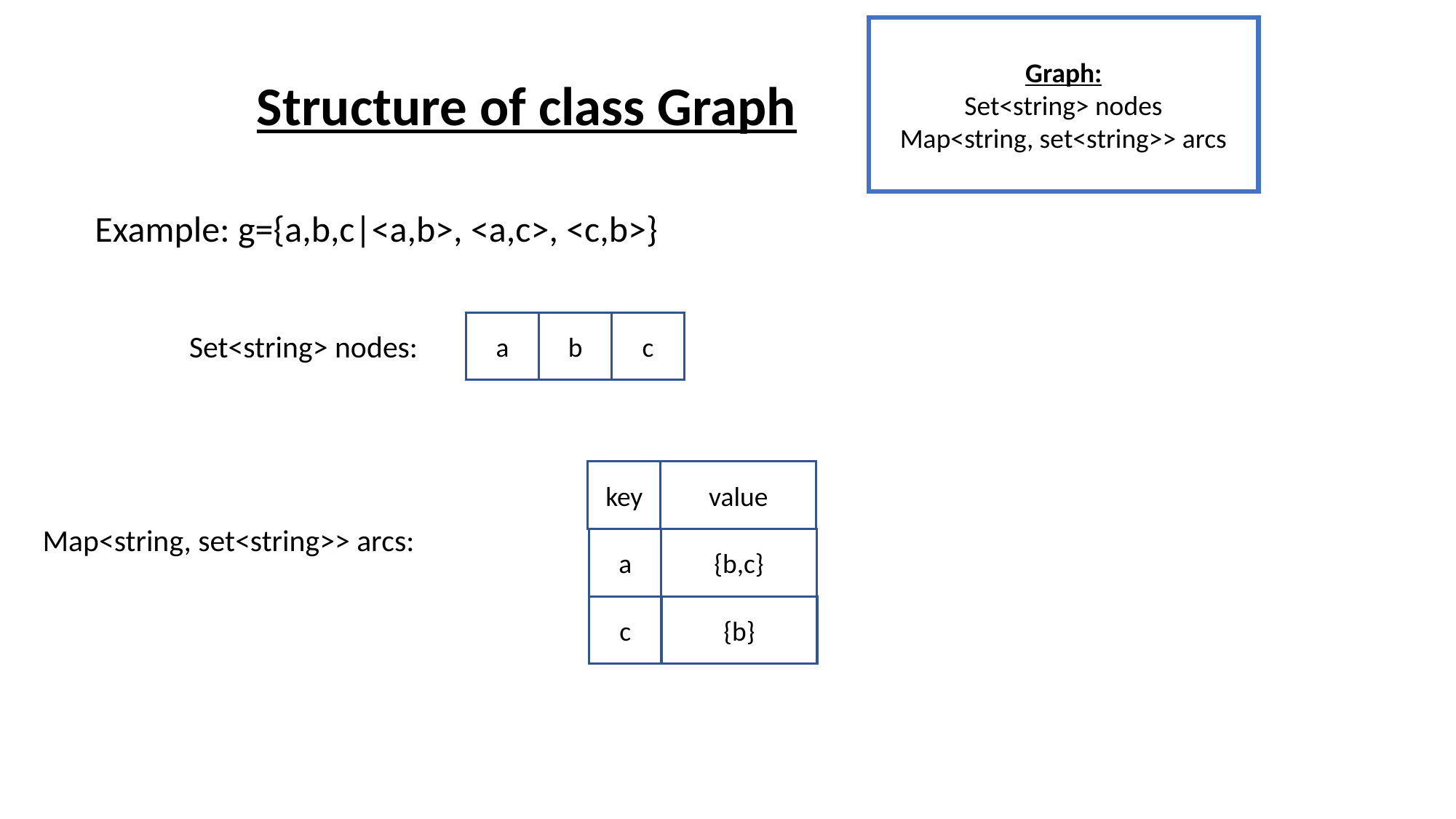

Graph:
Set<string> nodes
Map<string, set<string>> arcs
Structure of class Graph
Example: g={a,b,c|<a,b>, <a,c>, <c,b>}
c
b
a
Set<string> nodes:
key
value
Map<string, set<string>> arcs:
a
{b,c}
c
{b}